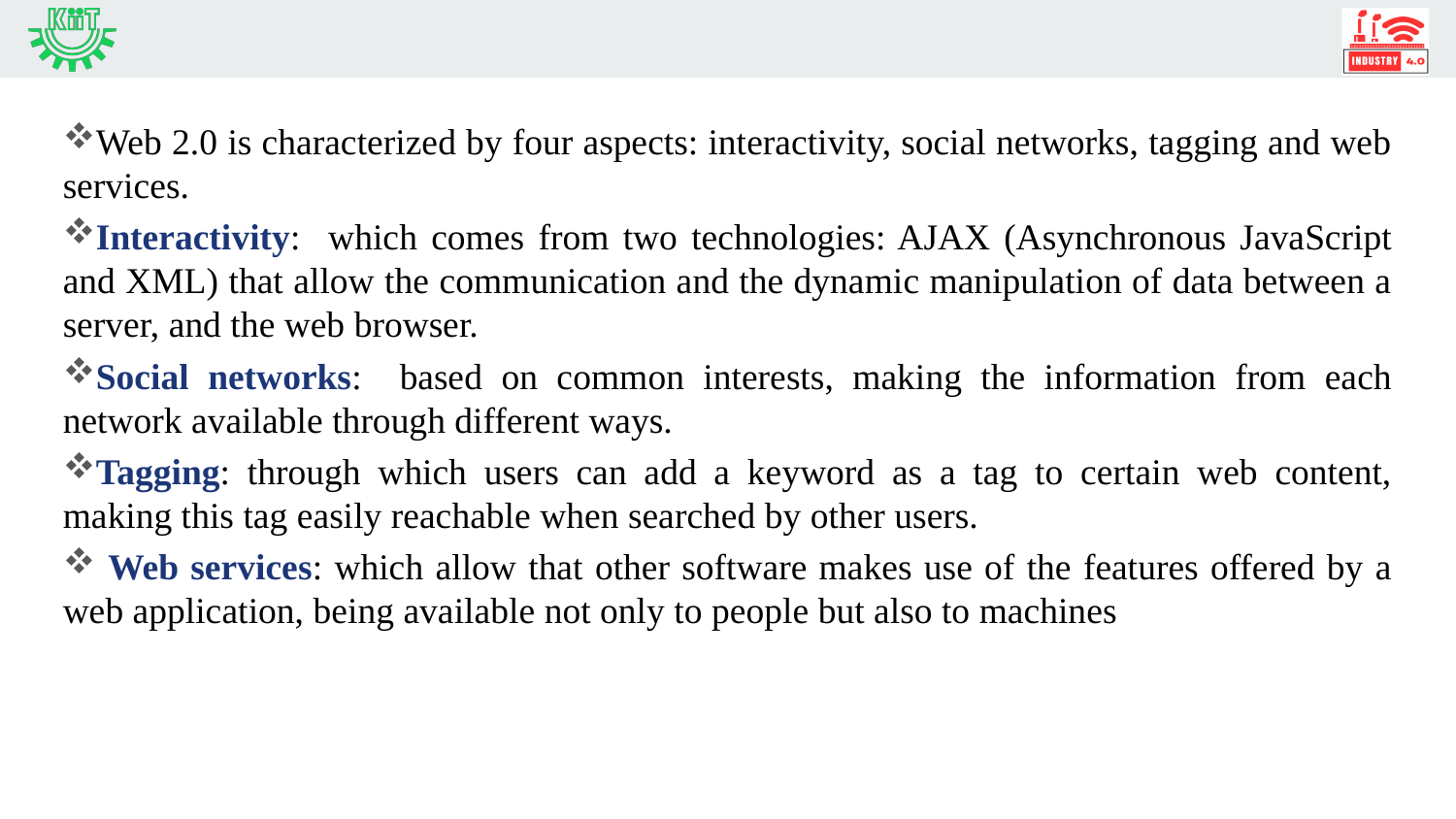

Web 2.0 is characterized by four aspects: interactivity, social networks, tagging and web services.
Interactivity:  which comes from two technologies: AJAX (Asynchronous JavaScript and XML) that allow the communication and the dynamic manipulation of data between a server, and the web browser.
Social networks:  based on common interests, making the information from each network available through different ways.
Tagging: through which users can add a keyword as a tag to certain web content, making this tag easily reachable when searched by other users.
 Web services: which allow that other software makes use of the features offered by a web application, being available not only to people but also to machines